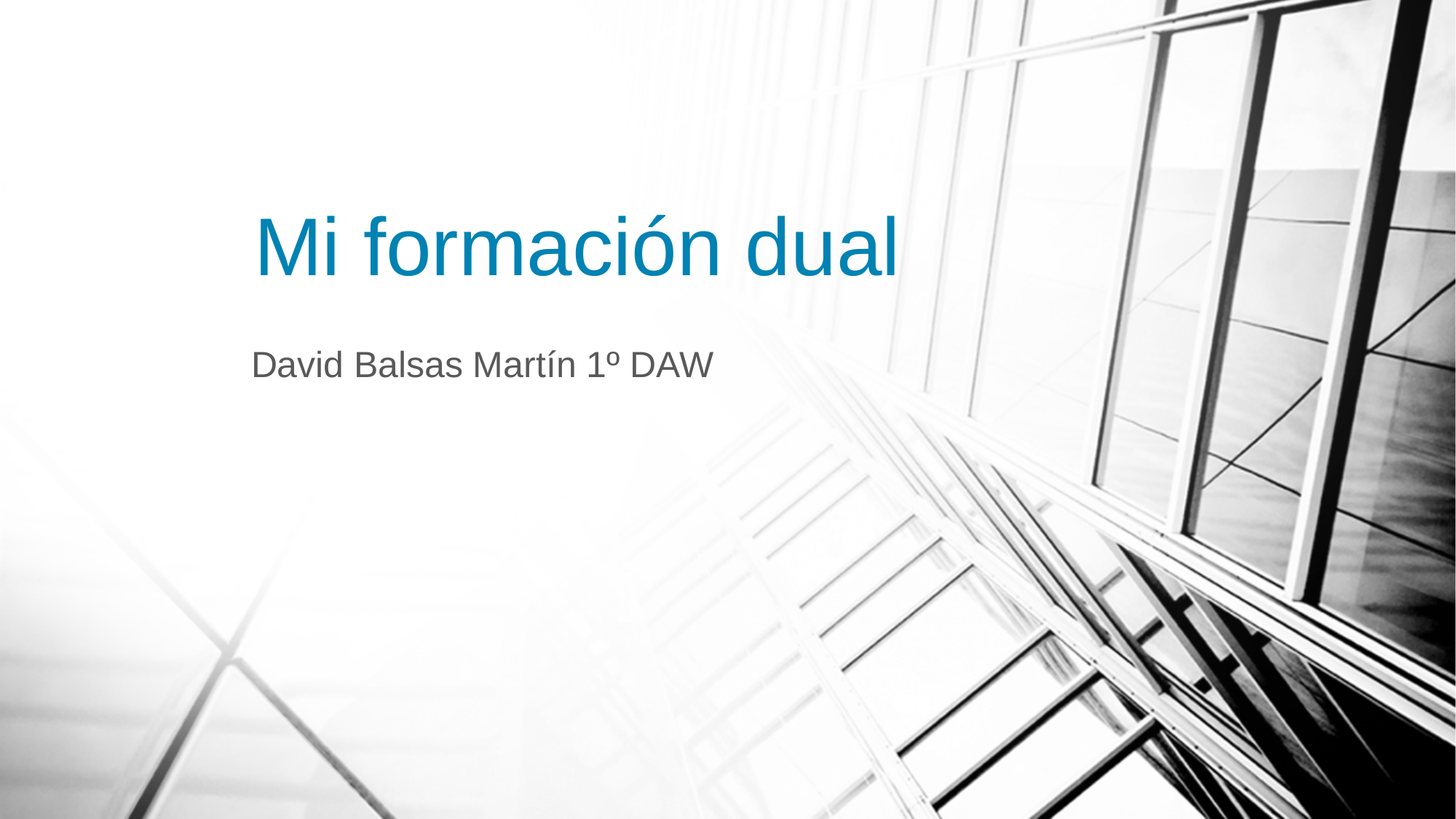

# Mi formación dual
David Balsas Martín 1º DAW